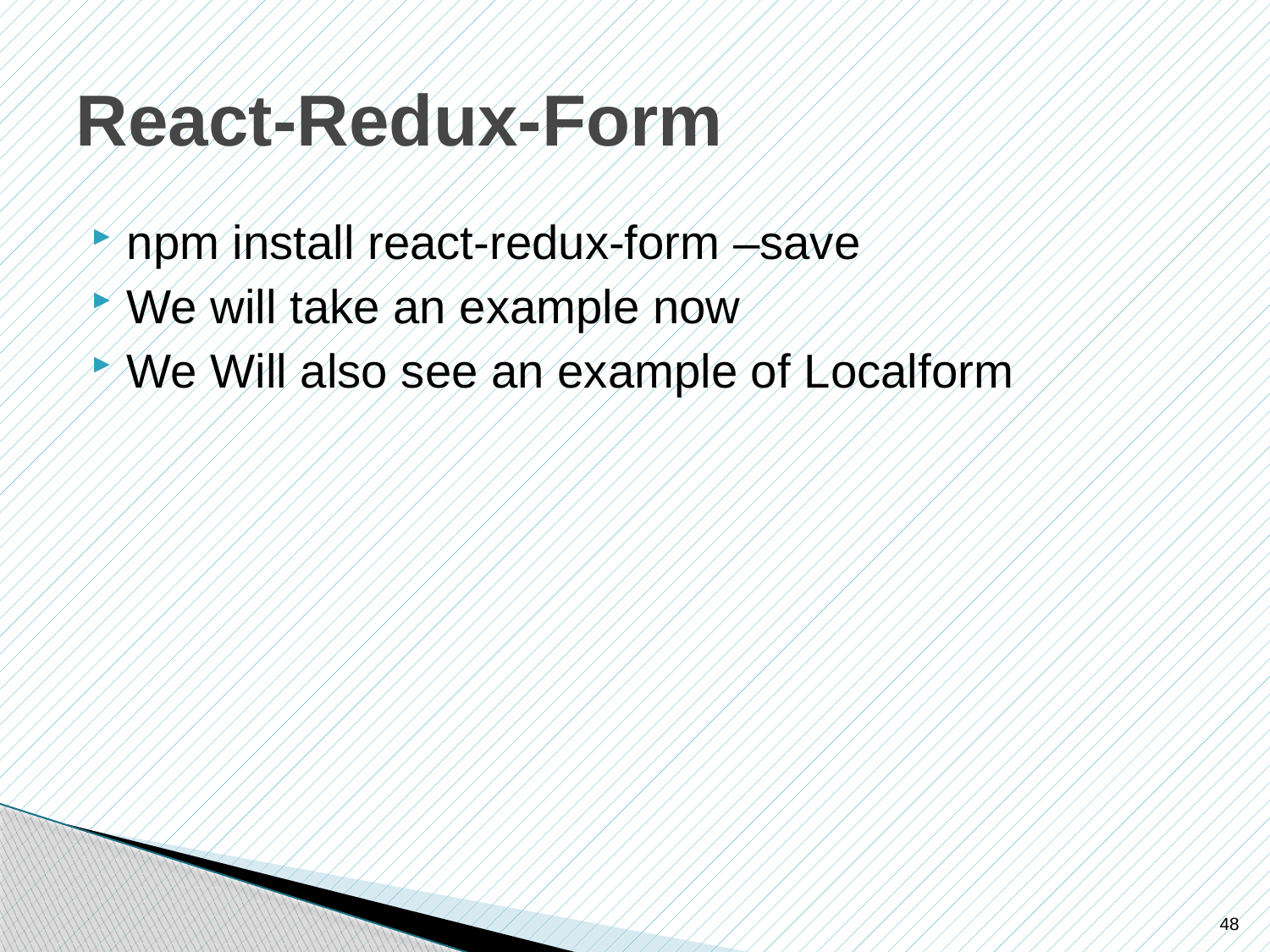

# React-Redux-Form
npm install react-redux-form –save
We will take an example now
We Will also see an example of Localform

48